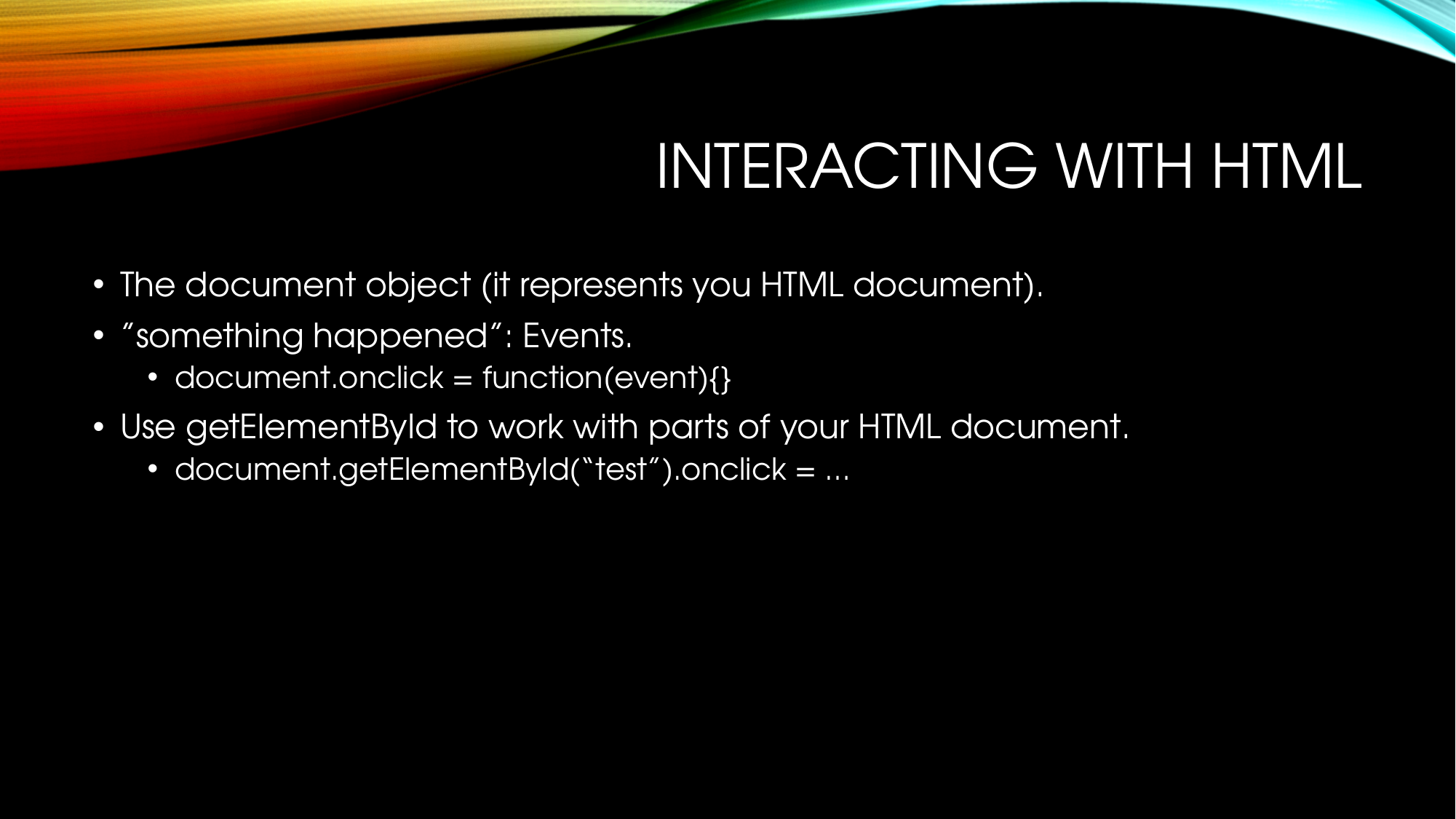

# Interacting with html
The document object (it represents you HTML document).
”something happened”: Events.
document.onclick = function(event){}
Use getElementById to work with parts of your HTML document.
document.getElementById(“test”).onclick = …